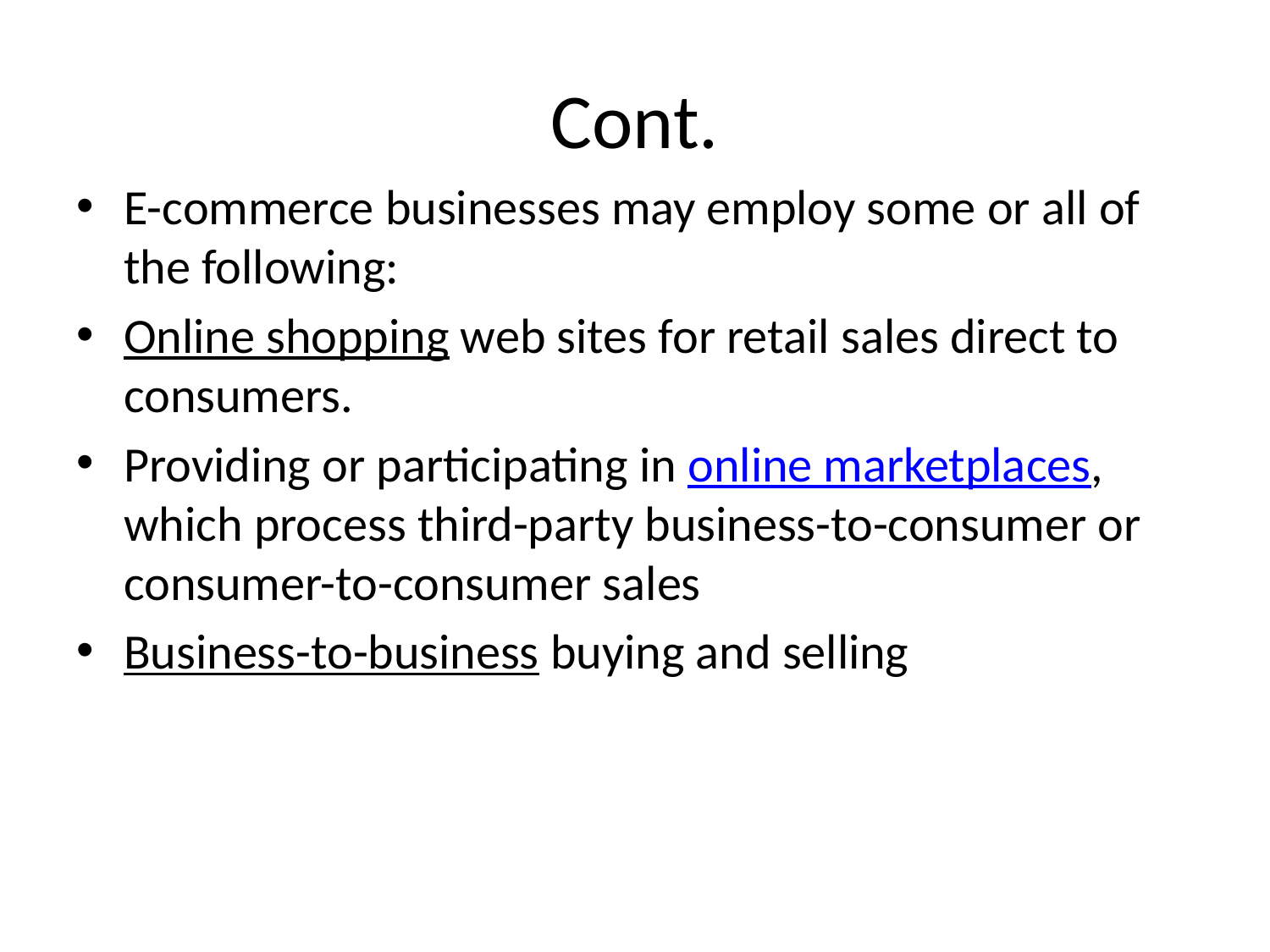

# Cont.
E-commerce businesses may employ some or all of the following:
Online shopping web sites for retail sales direct to consumers.
Providing or participating in online marketplaces, which process third-party business-to-consumer or consumer-to-consumer sales
Business-to-business buying and selling